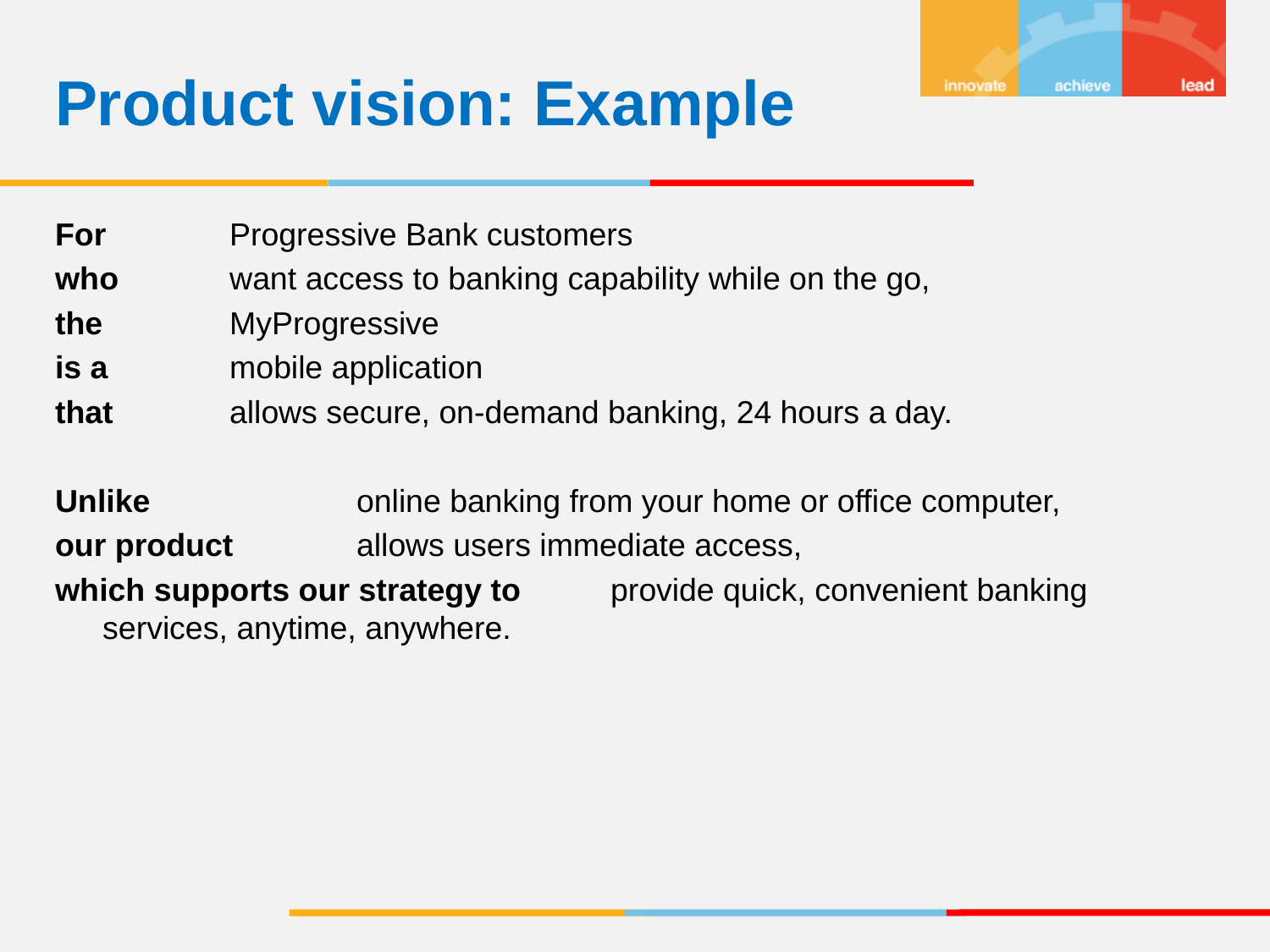

Product vision: Example
For 	Progressive Bank customers
who 	want access to banking capability while on the go,
the 	MyProgressive
is a 	mobile application
that 	allows secure, on-demand banking, 24 hours a day.

Unlike 		online banking from your home or office computer,
our product 	allows users immediate access,
which supports our strategy to 	provide quick, convenient banking services, anytime, anywhere.